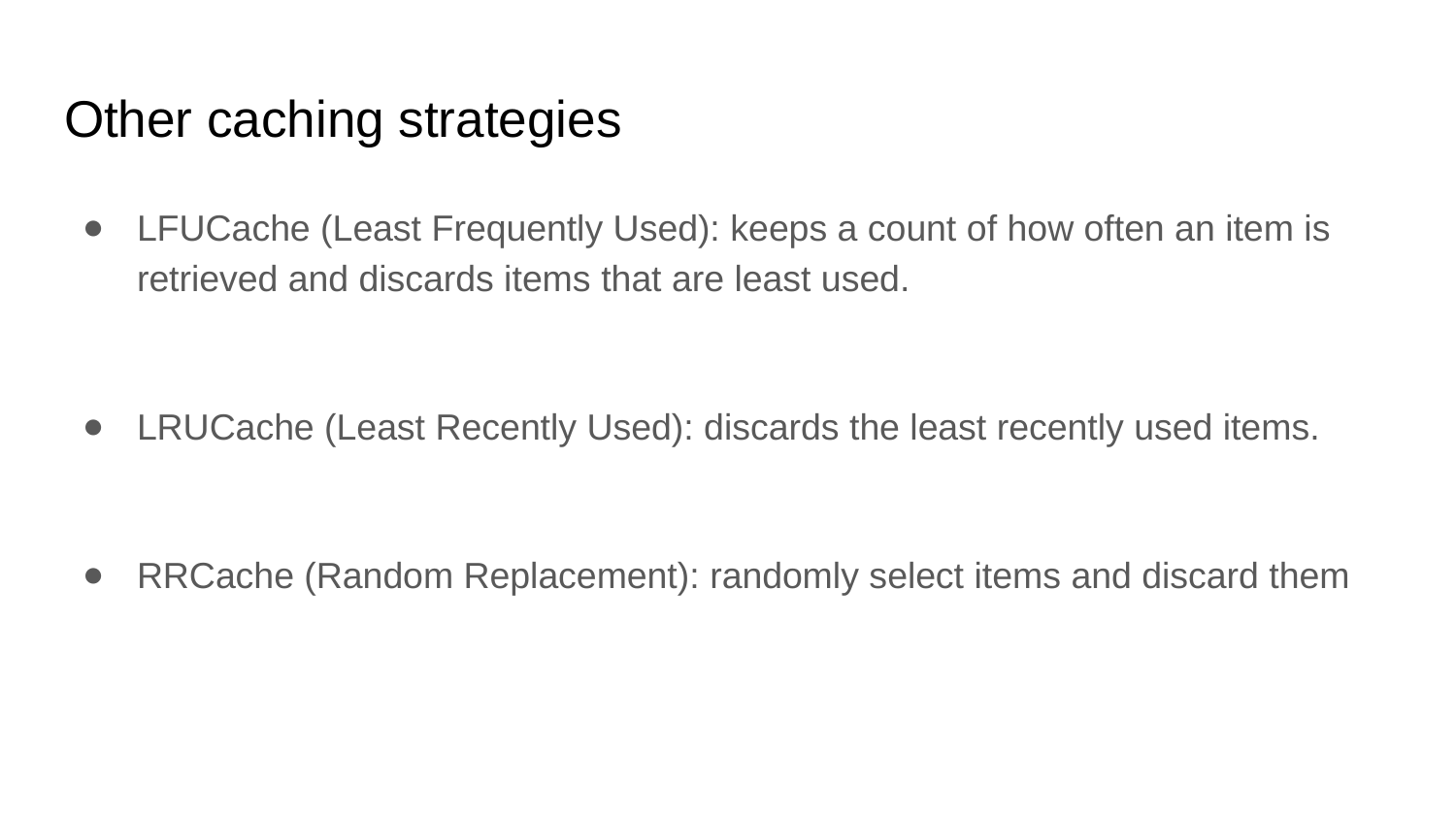

# Other caching strategies
LFUCache (Least Frequently Used): keeps a count of how often an item is retrieved and discards items that are least used.

LRUCache (Least Recently Used): discards the least recently used items.

RRCache (Random Replacement): randomly select items and discard them